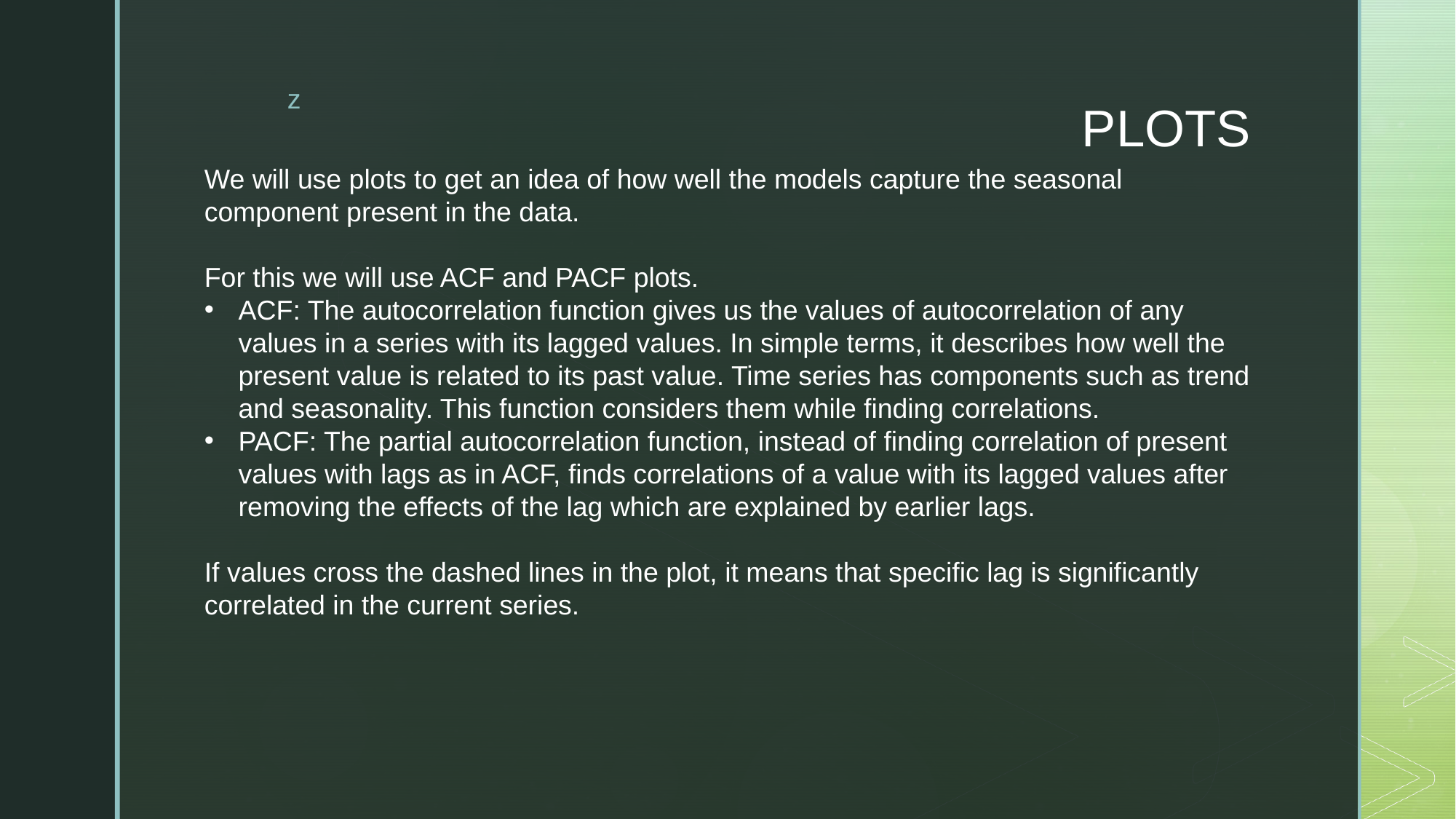

# PLOTS
We will use plots to get an idea of how well the models capture the seasonal component present in the data.

For this we will use ACF and PACF plots.
ACF: The autocorrelation function gives us the values of autocorrelation of any values in a series with its lagged values. In simple terms, it describes how well the present value is related to its past value. Time series has components such as trend and seasonality. This function considers them while finding correlations.
PACF: The partial autocorrelation function, instead of finding correlation of present values with lags as in ACF, finds correlations of a value with its lagged values after removing the effects of the lag which are explained by earlier lags.

If values cross the dashed lines in the plot, it means that specific lag is significantly correlated in the current series.